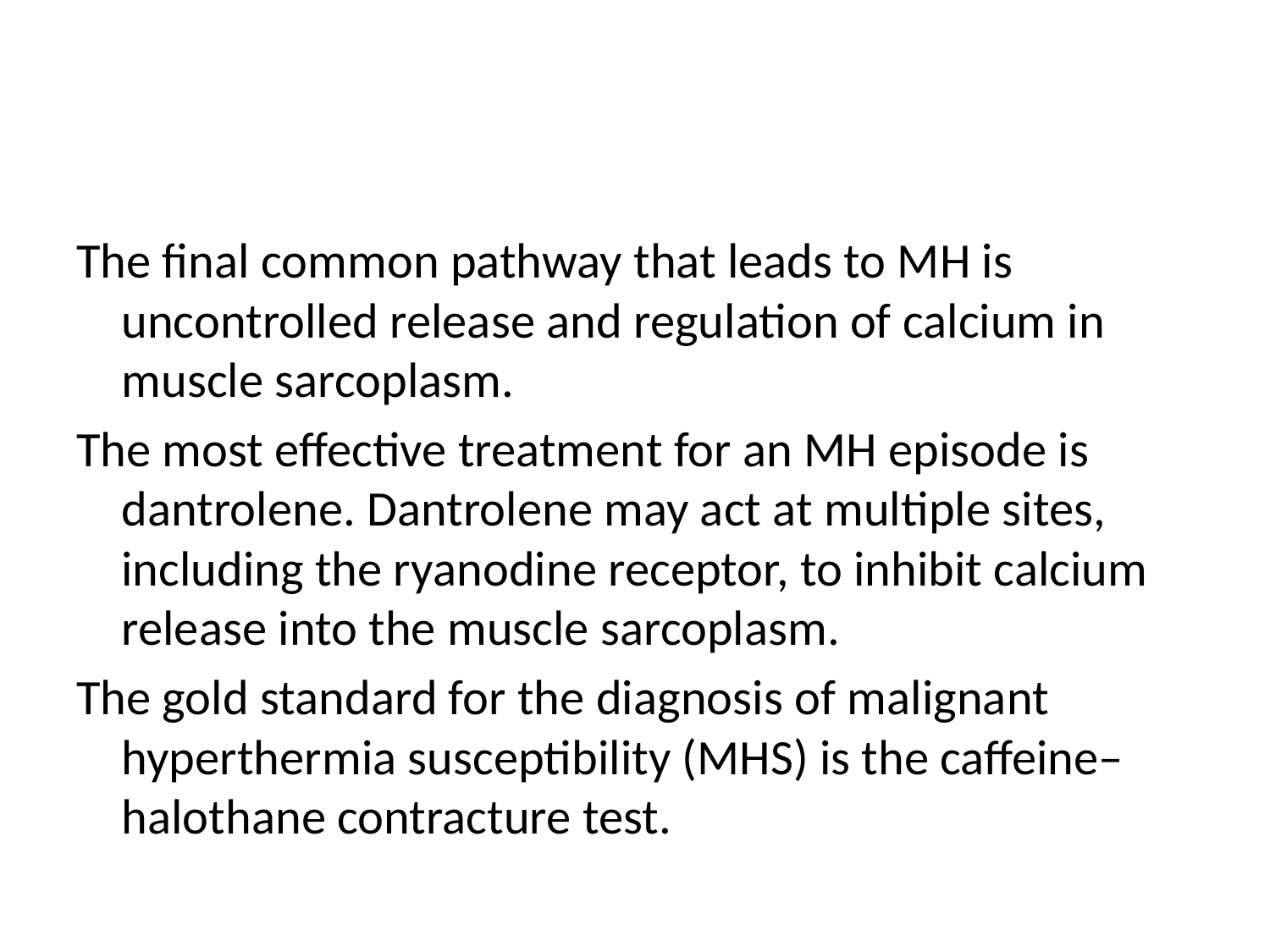

#
The final common pathway that leads to MH is uncontrolled release and regulation of calcium in muscle sarcoplasm.
The most effective treatment for an MH episode is dantrolene. Dantrolene may act at multiple sites, including the ryanodine receptor, to inhibit calcium release into the muscle sarcoplasm.
The gold standard for the diagnosis of malignant hyperthermia susceptibility (MHS) is the caffeine–halothane contracture test.